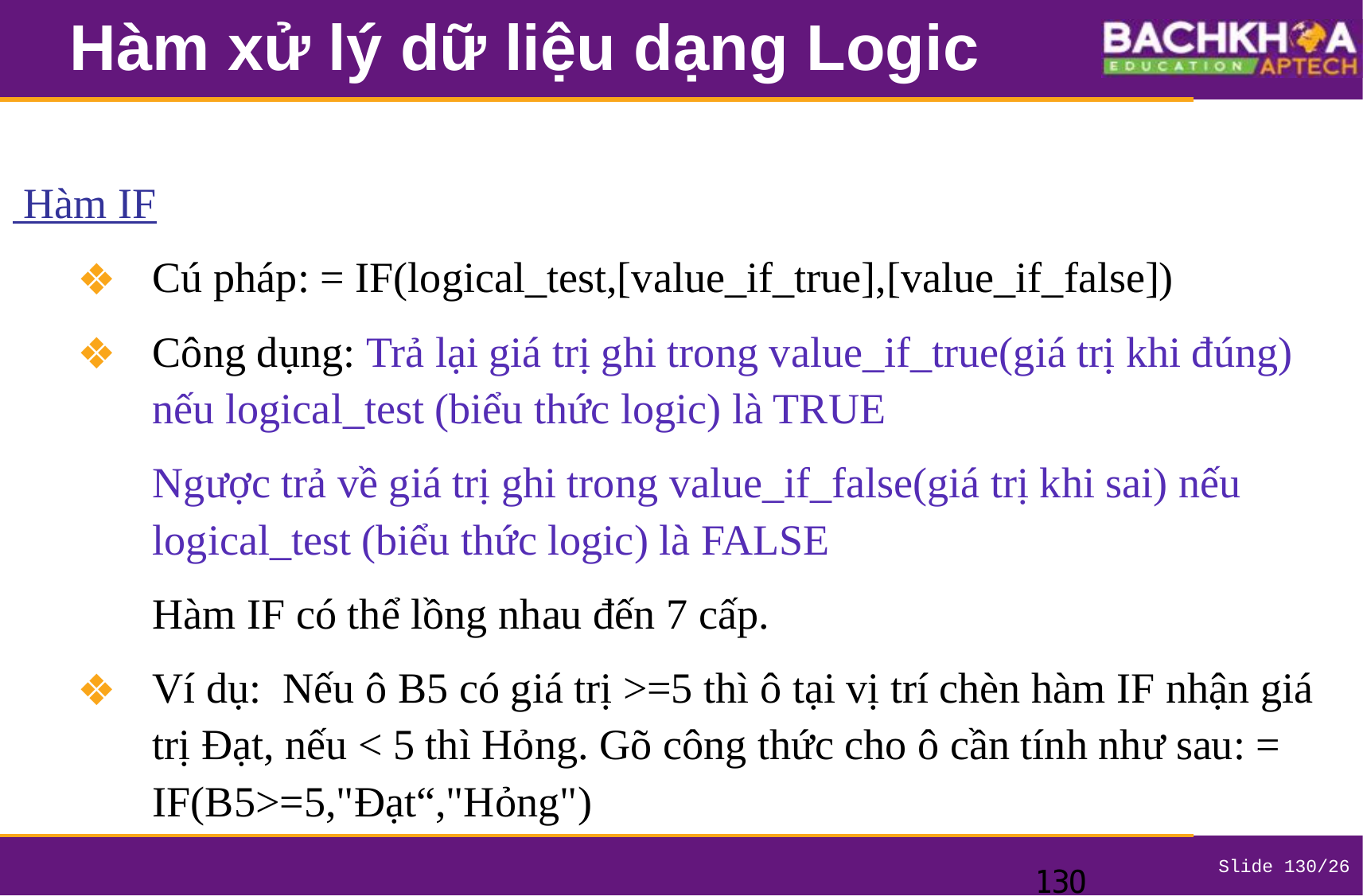

# Hàm xử lý dữ liệu dạng Logic
 Hàm IF
Cú pháp: = IF(logical_test,[value_if_true],[value_if_false])
Công dụng: Trả lại giá trị ghi trong value_if_true(giá trị khi đúng) nếu logical_test (biểu thức logic) là TRUE
	Ngược trả về giá trị ghi trong value_if_false(giá trị khi sai) nếu logical_test (biểu thức logic) là FALSE
	Hàm IF có thể lồng nhau đến 7 cấp.
Ví dụ:  Nếu ô B5 có giá trị >=5 thì ô tại vị trí chèn hàm IF nhận giá trị Đạt, nếu < 5 thì Hỏng. Gõ công thức cho ô cần tính như sau: = IF(B5>=5,"Đạt“,"Hỏng")
130